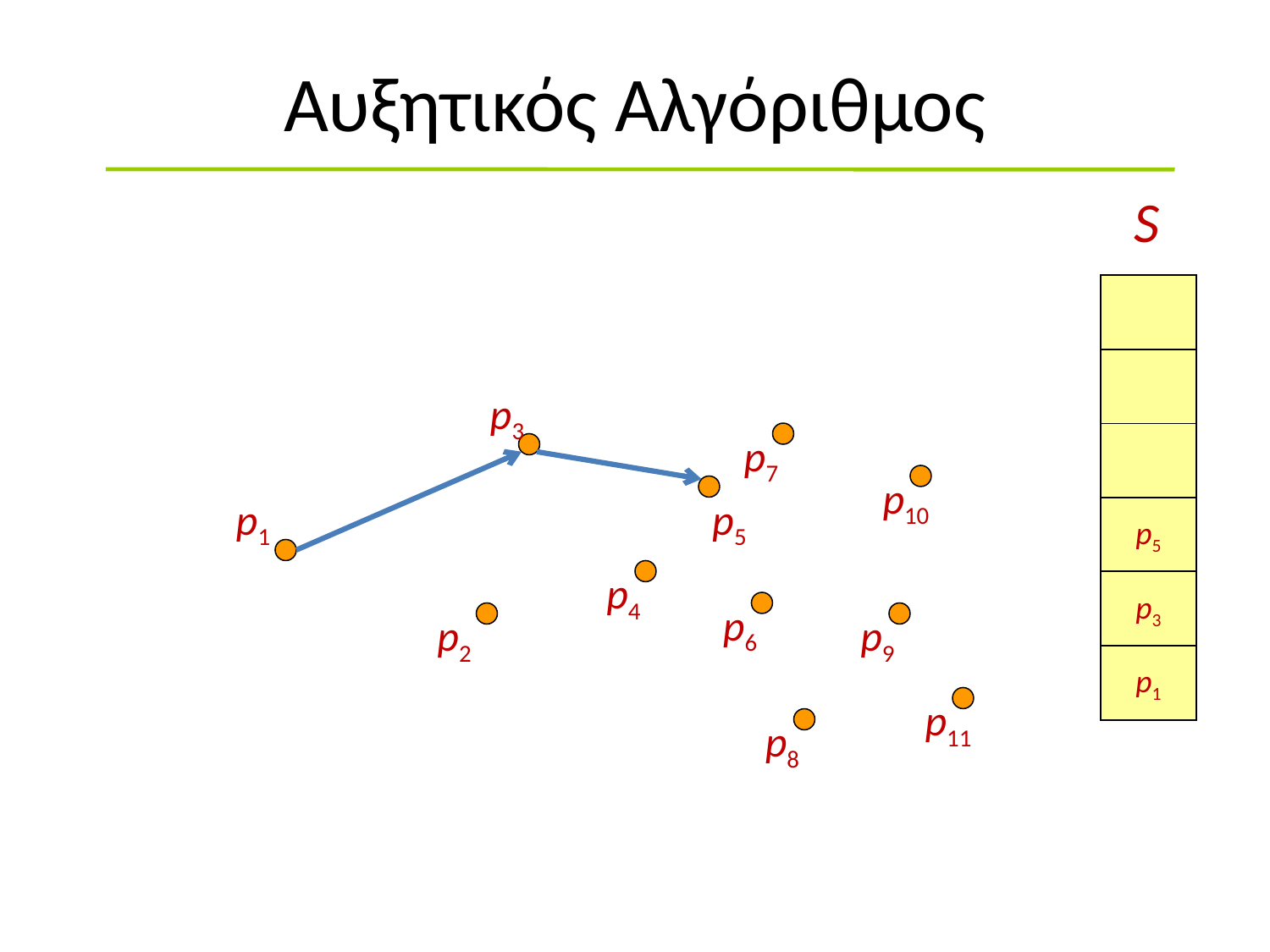

# Αυξητικός Αλγόριθμος

S

p3
p7

p10

p1
p5
p5

p4

p3
p6

p2

p9

p1
p11

p8